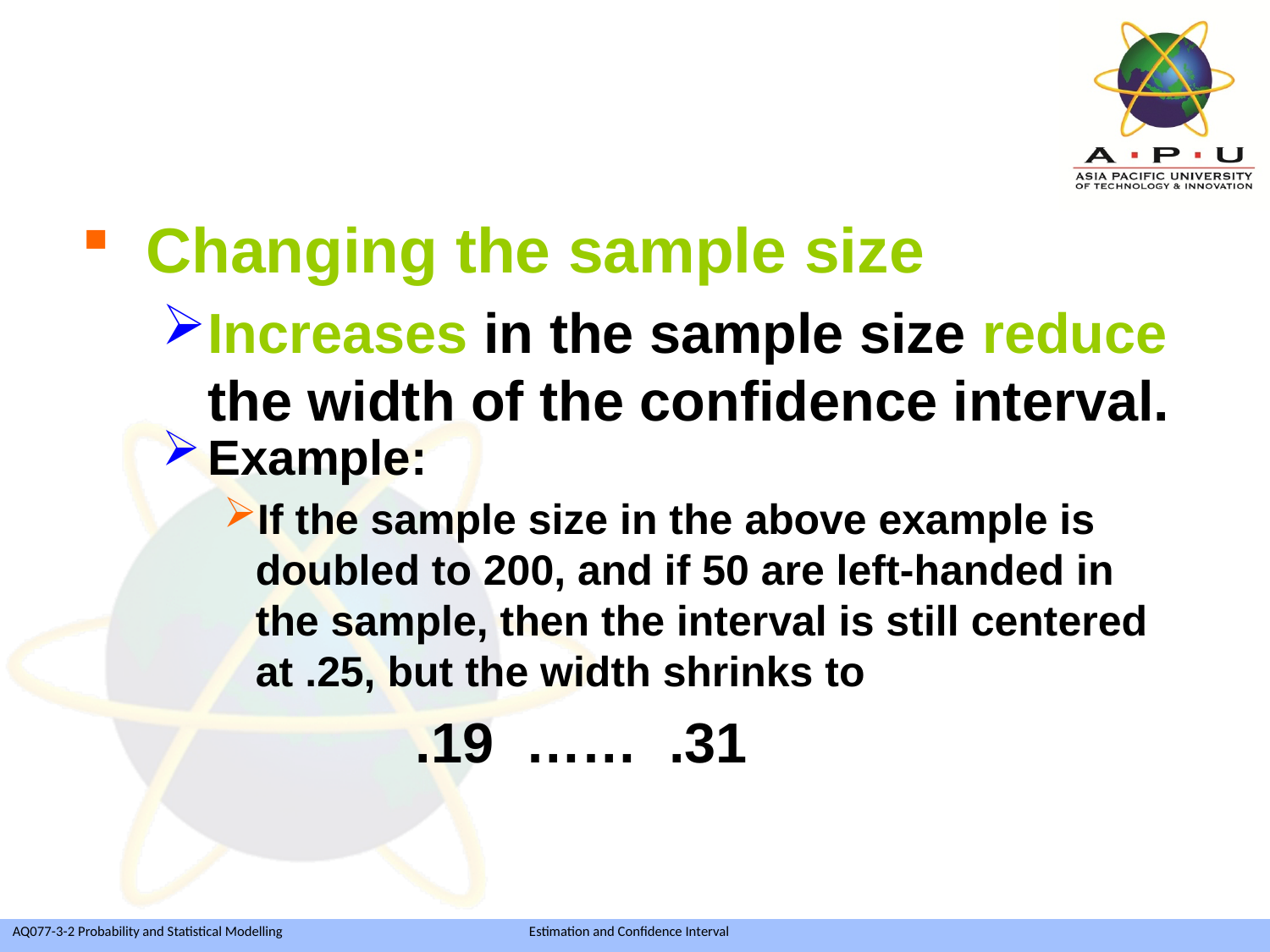

Changing the sample size
Increases in the sample size reduce the width of the confidence interval.
Example:
If the sample size in the above example is doubled to 200, and if 50 are left-handed in the sample, then the interval is still centered at .25, but the width shrinks to
			 .19  ……  .31